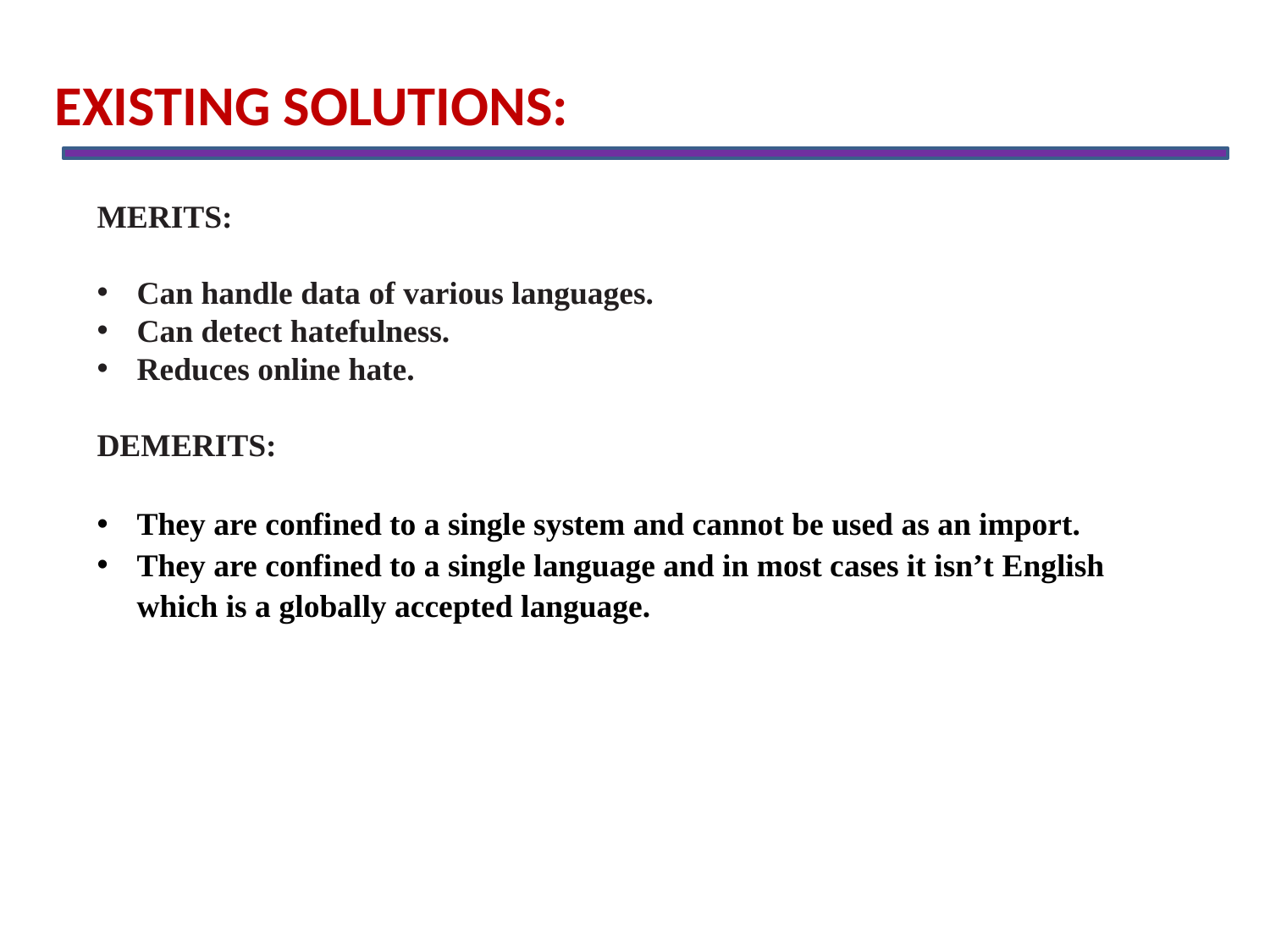

EXISTING SOLUTIONS:

MERITS:

Can handle data of various languages.
Can detect hatefulness.
Reduces online hate.

DEMERITS:

They are confined to a single system and cannot be used as an import.
They are confined to a single language and in most cases it isn’t English which is a globally accepted language.